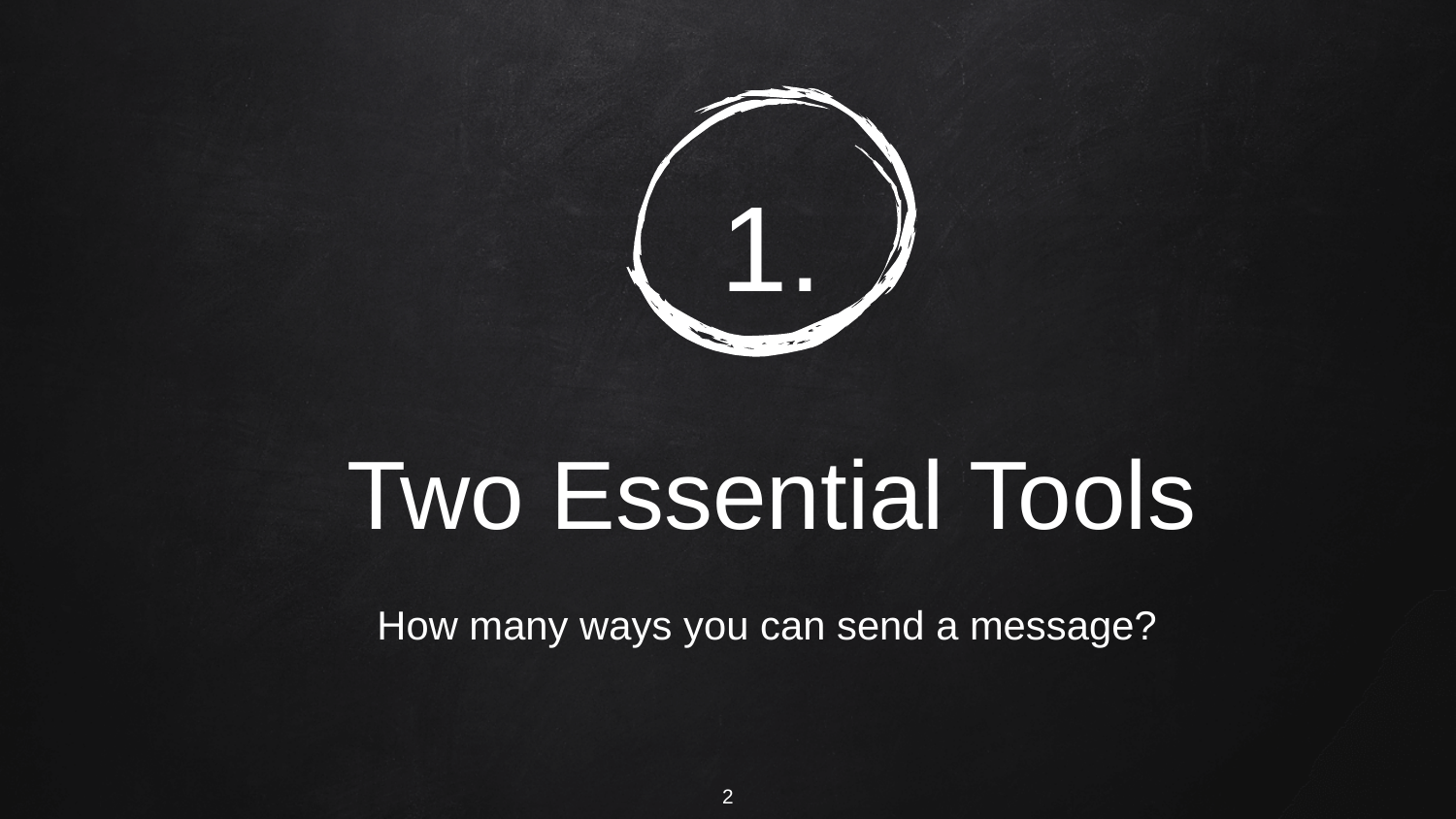

# 1.

Two Essential Tools
How many ways you can send a message?
2